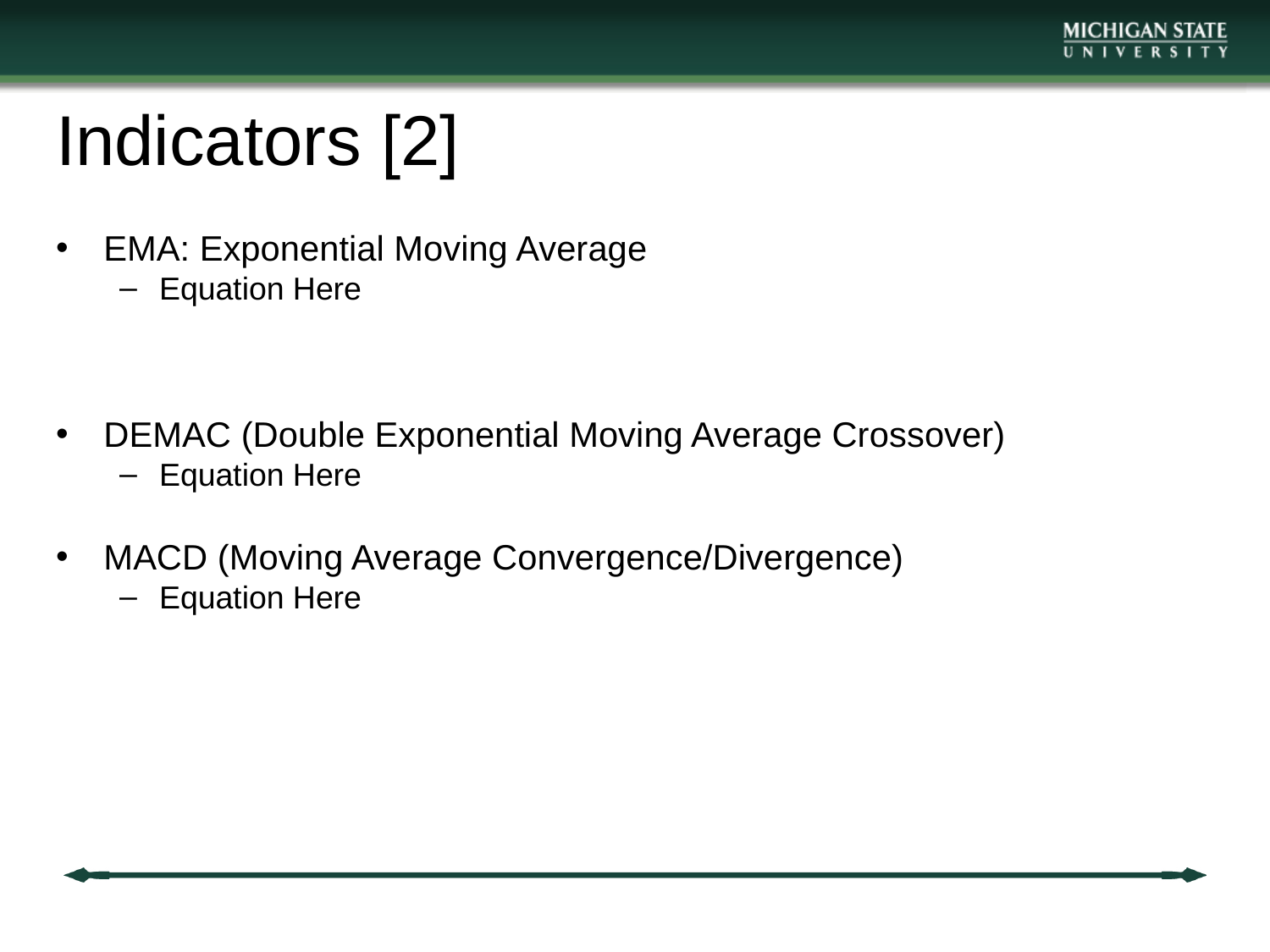

# Indicators [2]

EMA: Exponential Moving Average
Equation Here

DEMAC (Double Exponential Moving Average Crossover)
Equation Here

MACD (Moving Average Convergence/Divergence)
Equation Here